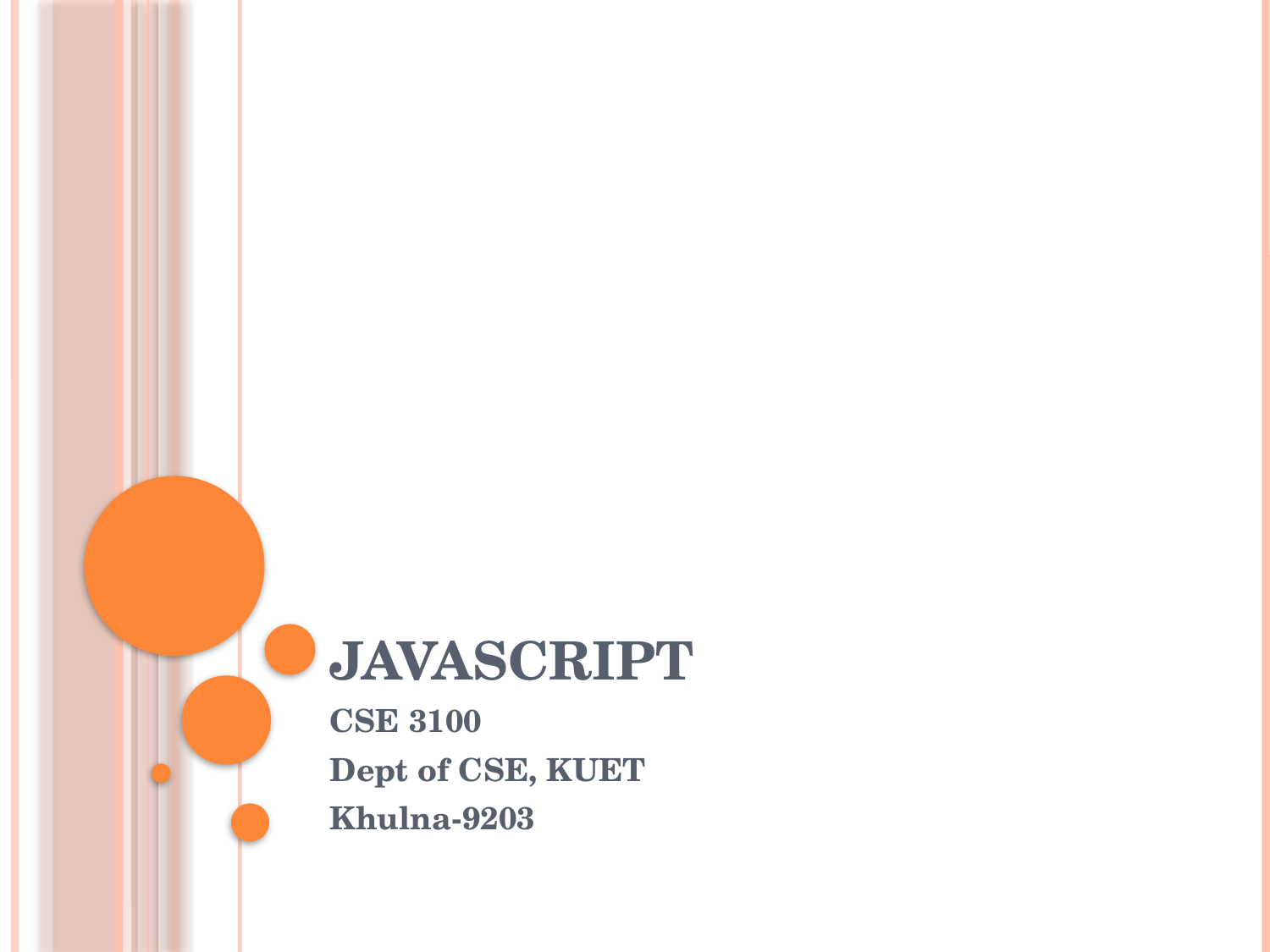

# JavaScript
CSE 3100
Dept of CSE, KUET
Khulna-9203